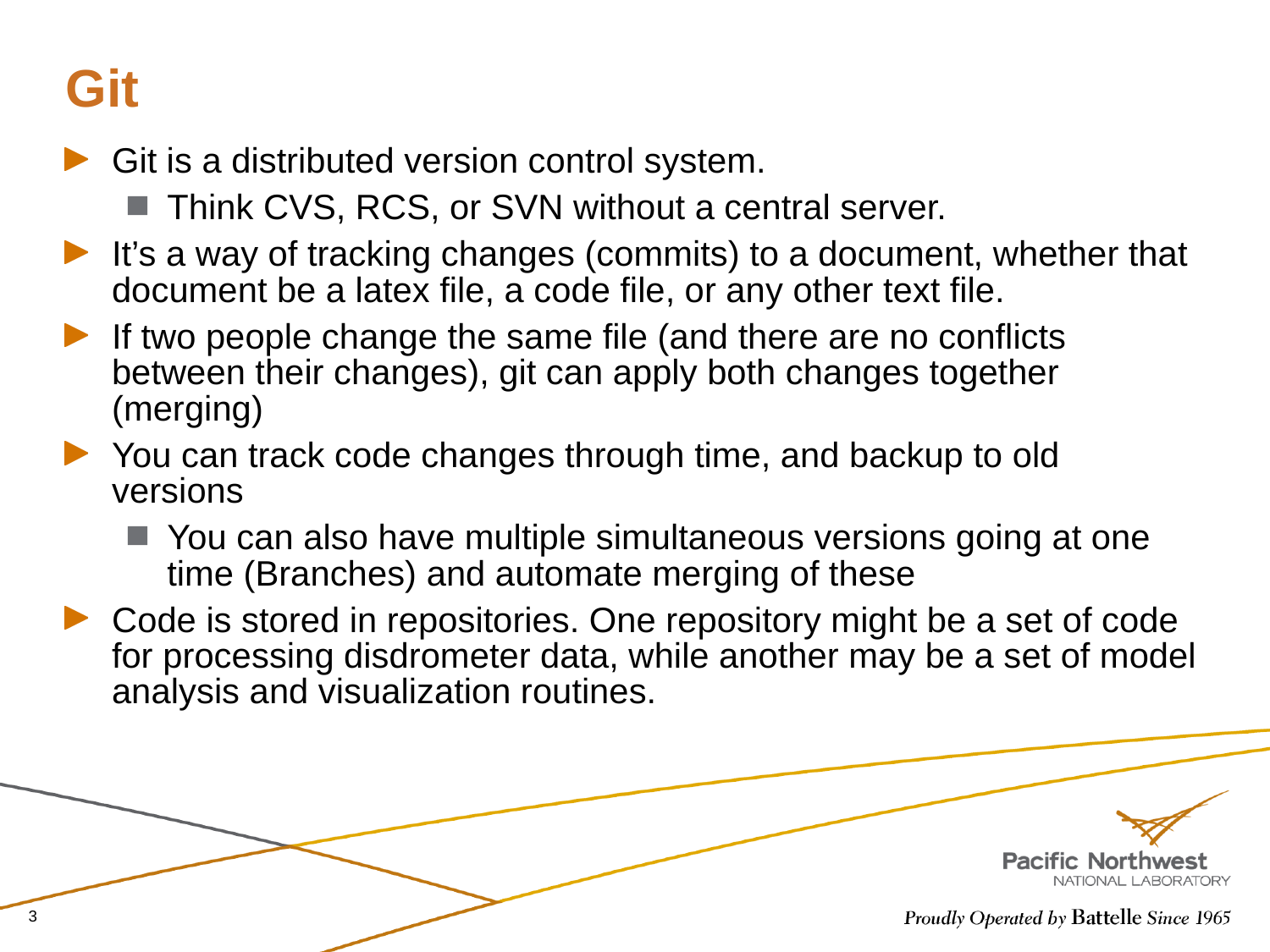

# Git
Git is a distributed version control system.
Think CVS, RCS, or SVN without a central server.
It’s a way of tracking changes (commits) to a document, whether that document be a latex file, a code file, or any other text file.
If two people change the same file (and there are no conflicts between their changes), git can apply both changes together (merging)
You can track code changes through time, and backup to old versions
You can also have multiple simultaneous versions going at one time (Branches) and automate merging of these
Code is stored in repositories. One repository might be a set of code for processing disdrometer data, while another may be a set of model analysis and visualization routines.

3